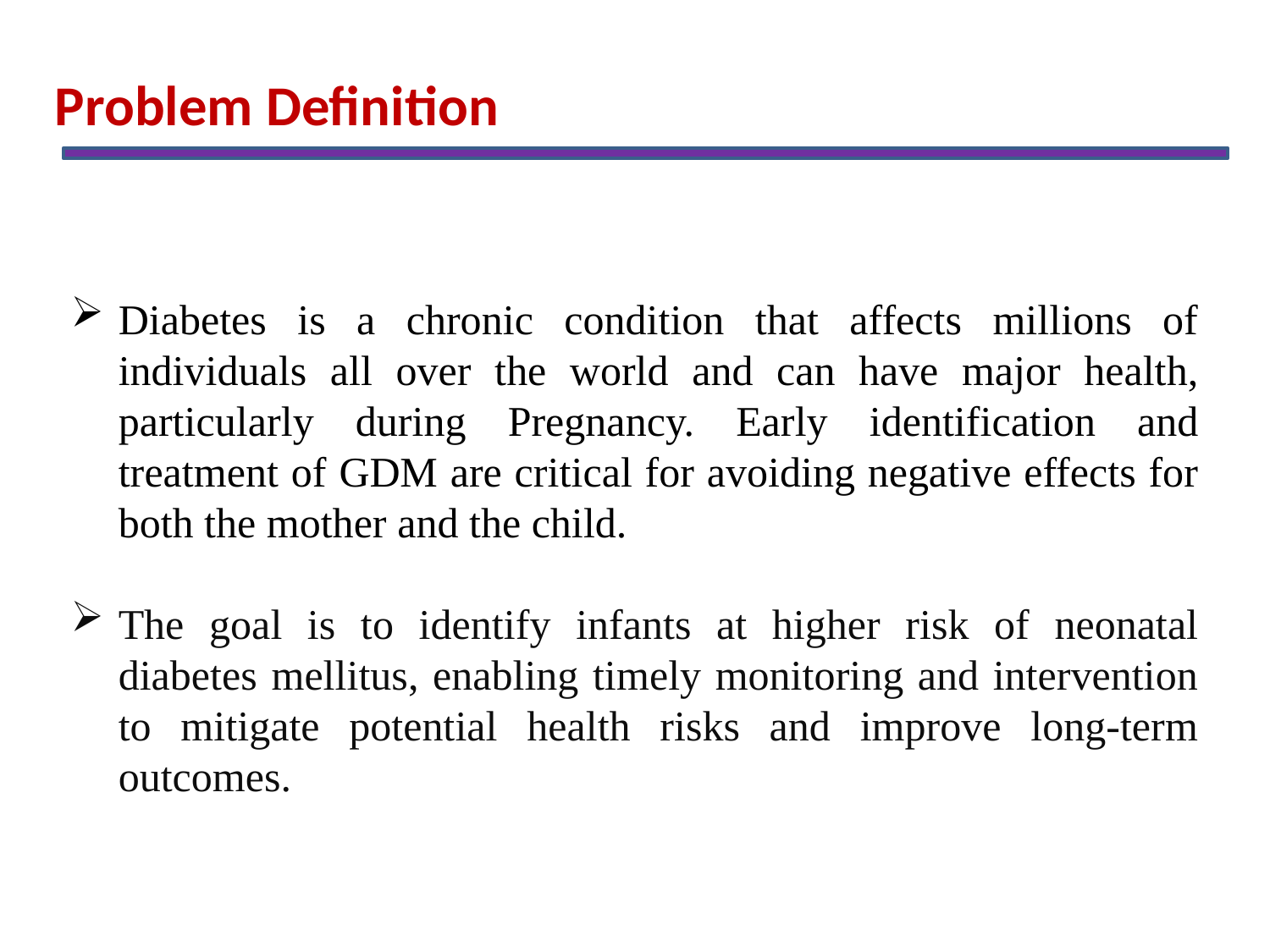

Problem Definition

Diabetes is a chronic condition that affects millions of individuals all over the world and can have major health, particularly during Pregnancy. Early identification and treatment of GDM are critical for avoiding negative effects for both the mother and the child.

The goal is to identify infants at higher risk of neonatal diabetes mellitus, enabling timely monitoring and intervention to mitigate potential health risks and improve long-term outcomes.